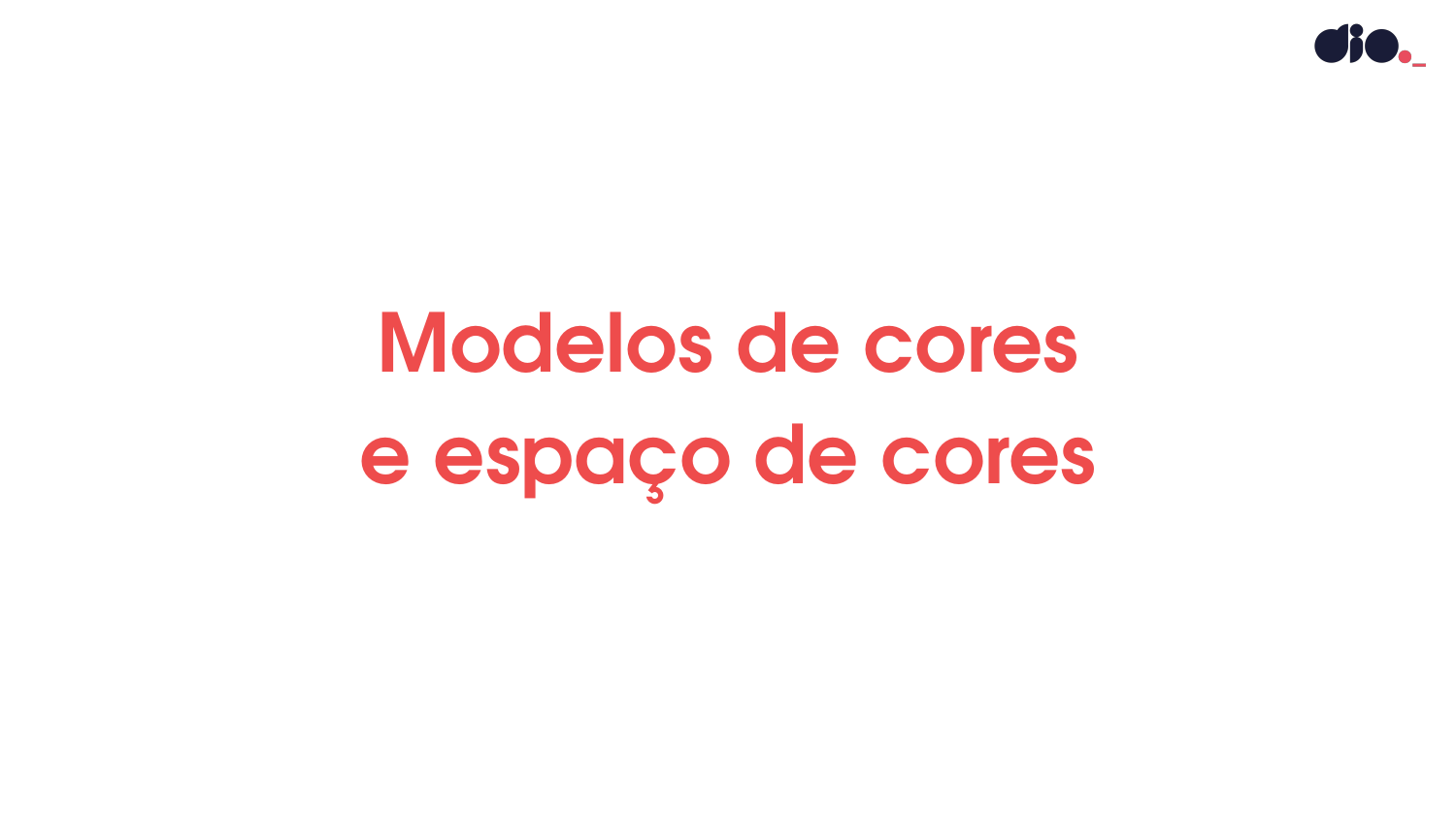

Modelos de cores
e espaço de cores